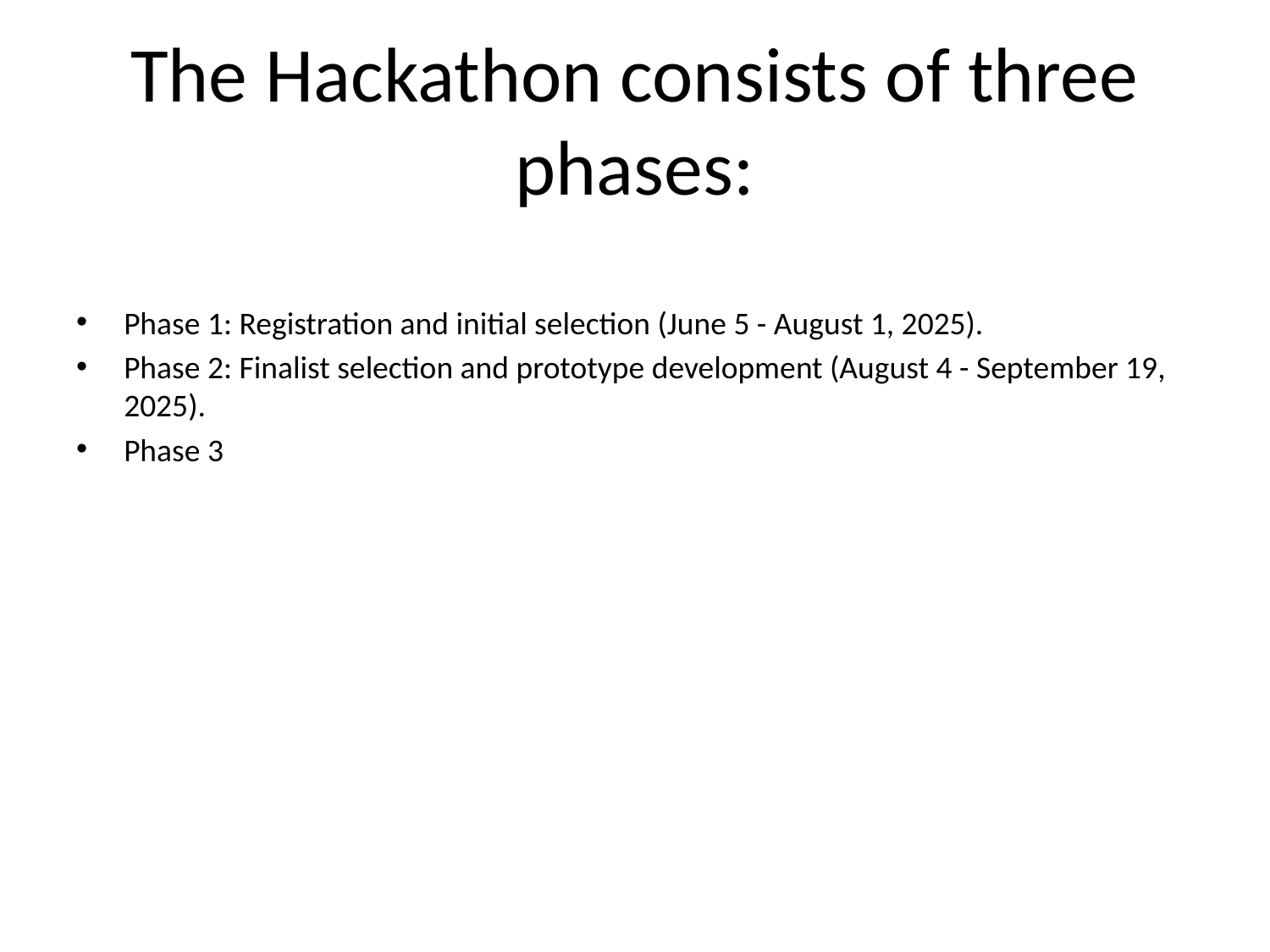

# The Hackathon consists of three phases:

Phase 1: Registration and initial selection (June 5 - August 1, 2025).
Phase 2: Finalist selection and prototype development (August 4 - September 19, 2025).
Phase 3